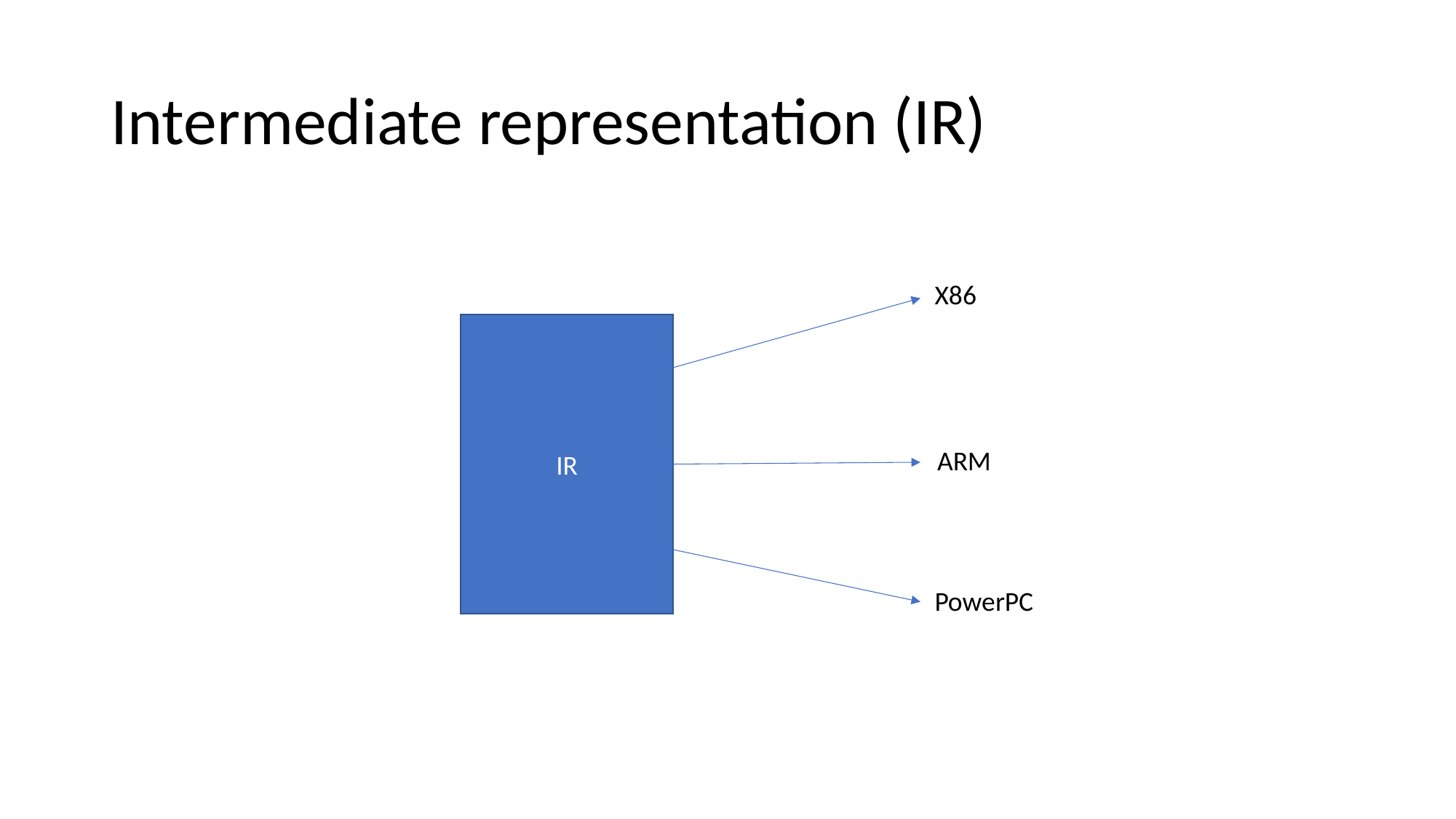

# Intermediate representation (IR)

X86
IR
ARM
PowerPC